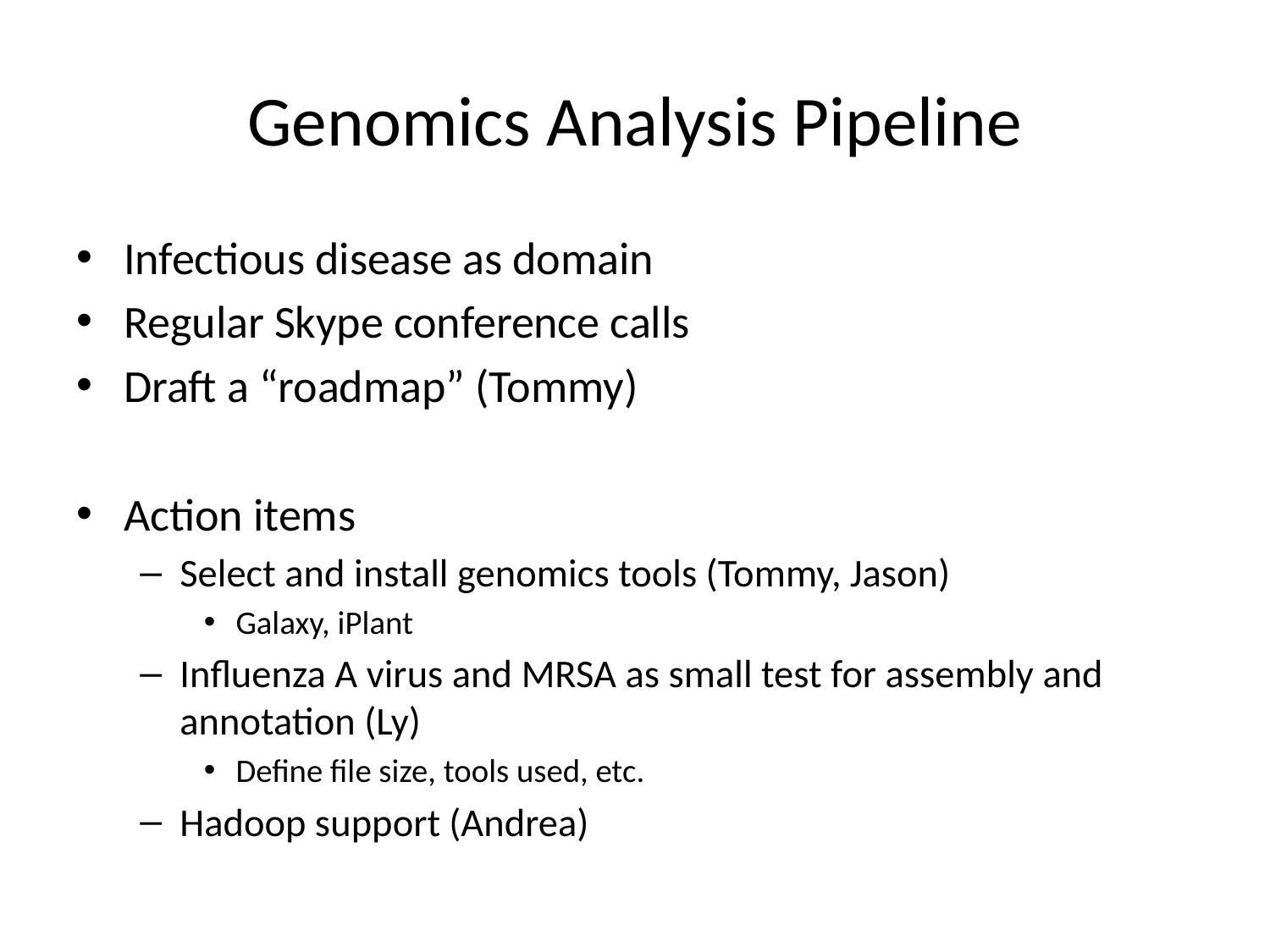

# Genomics Analysis Pipeline
Infectious disease as domain
Regular Skype conference calls
Draft a “roadmap” (Tommy)

Action items
Select and install genomics tools (Tommy, Jason)
Galaxy, iPlant
Influenza A virus and MRSA as small test for assembly and annotation (Ly)
Define file size, tools used, etc.
Hadoop support (Andrea)